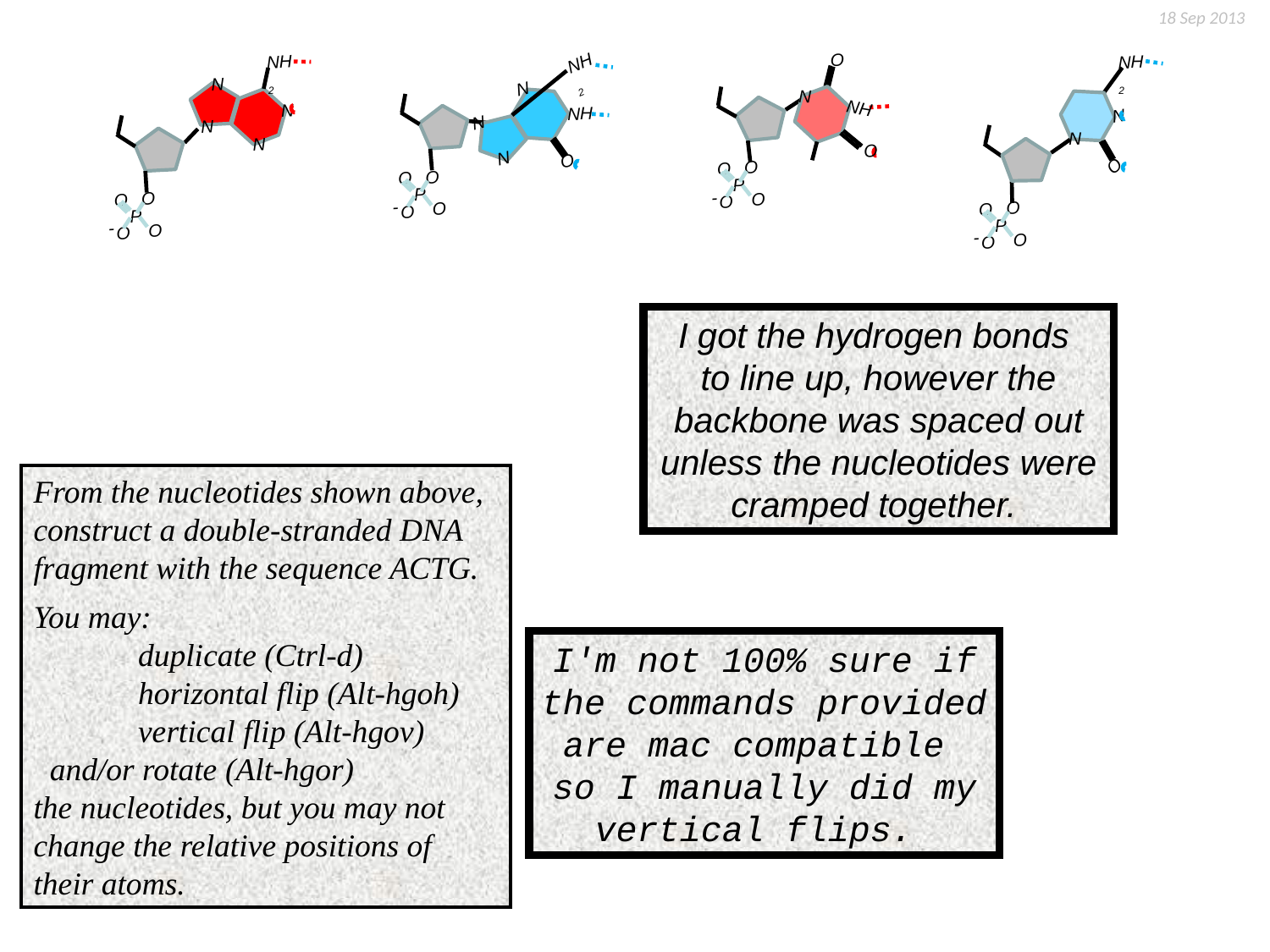

18 Sep 2013
NH2
N

N

N
N

O
O
P
-
O
O
NH2
N

NH

N

N
O
O
O
P
-
O
O

O

NH
N
O

O
O
P
-
O
O
NH2

N

N

O

O
O
P
-
O
O
I got the hydrogen bonds
to line up, however the backbone was spaced out unless the nucleotides were cramped together.
From the nucleotides shown above, construct a double-stranded DNA fragment with the sequence ACTG.
You may:
             duplicate (Ctrl-d)
             horizontal flip (Alt-hgoh)
             vertical flip (Alt-hgov)
  and/or rotate (Alt-hgor)
the nucleotides, but you may not change the relative positions of
their atoms.
I'm not 100% sure if the commands provided are mac compatible
so I manually did my vertical flips.